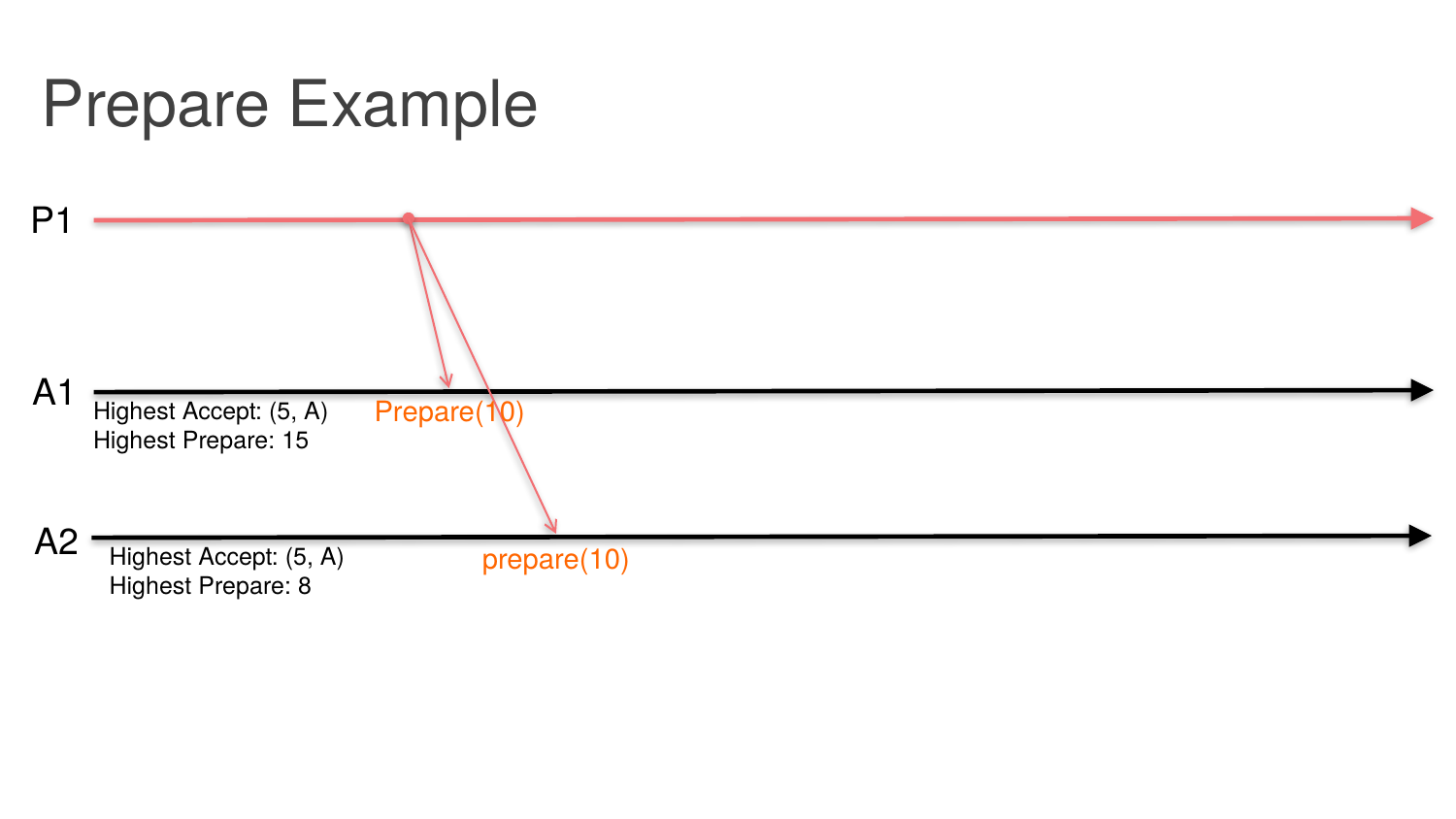

# Prepare Example
P1
A1
Prepare(10)
Highest Accept: (5, A)
Highest Prepare: 15
A2
Highest Accept: (5, A)
Highest Prepare: 8
prepare(10)